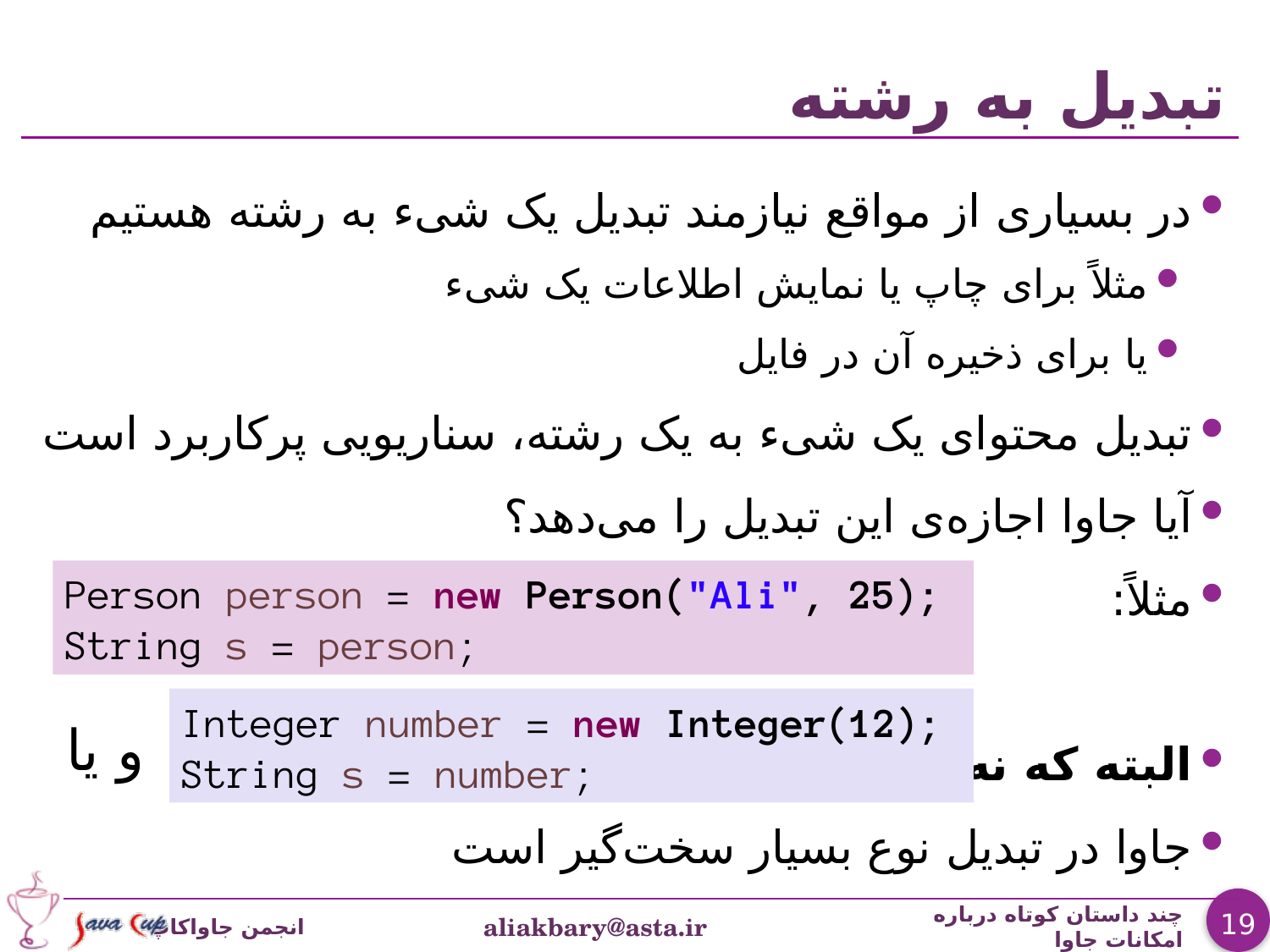

# تبدیل به رشته
در بسياری از مواقع نیازمند تبدیل یک شیء به رشته هستیم
مثلاً برای چاپ یا نمایش اطلاعات یک شیء
یا برای ذخیره آن در فایل
تبدیل محتوای یک شیء به یک رشته، سناریویی پرکاربرد است
آیا جاوا اجازه‌ی این تبدیل را می‌دهد؟
مثلاً:

البته که نه!
جاوا در تبدیل نوع بسيار سخت‌گیر است
Person person = new Person("Ali", 25);
String s = person;
و یا
Integer number = new Integer(12);
String s = number;